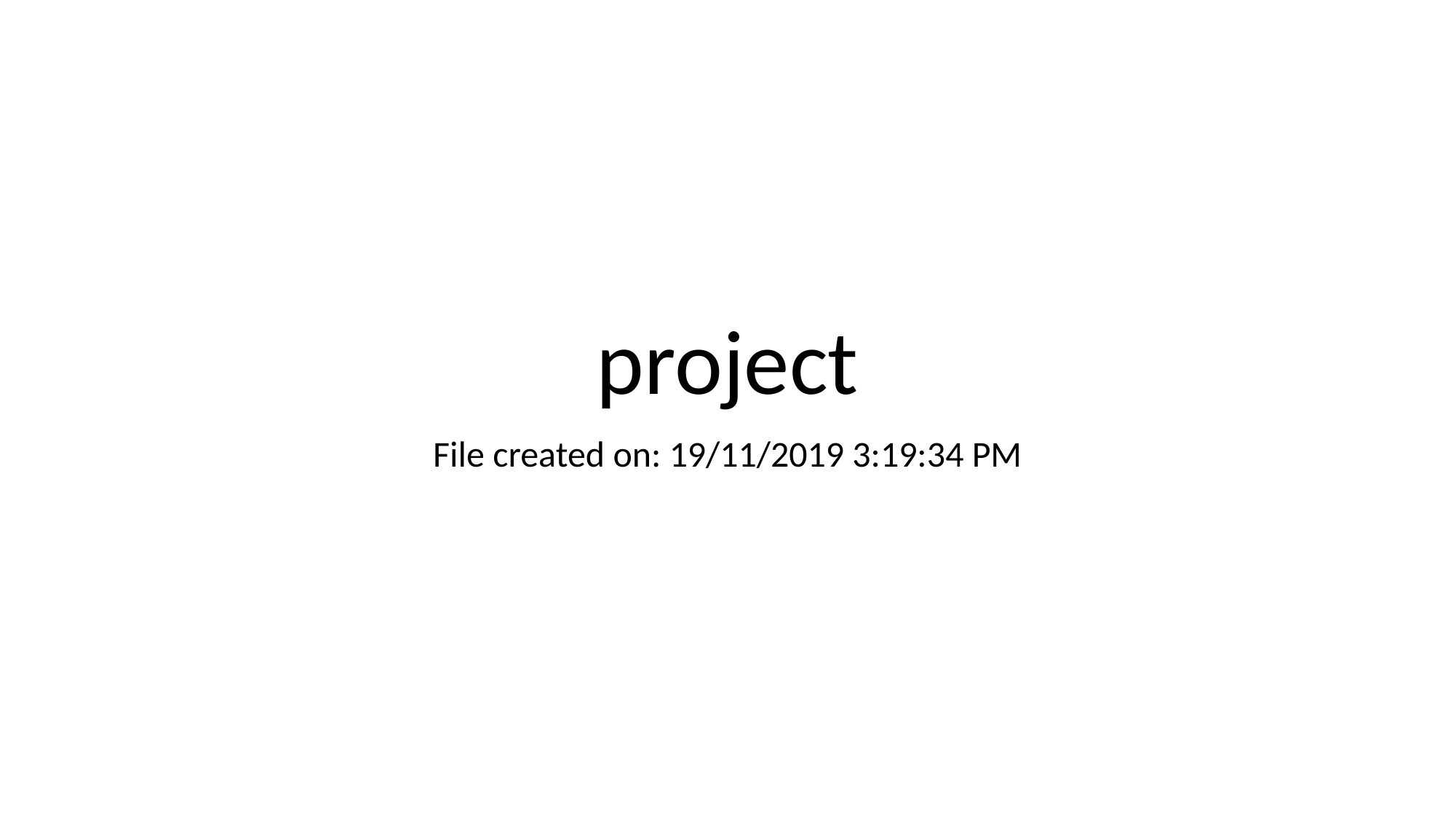

# project
File created on: 19/11/2019 3:19:34 PM